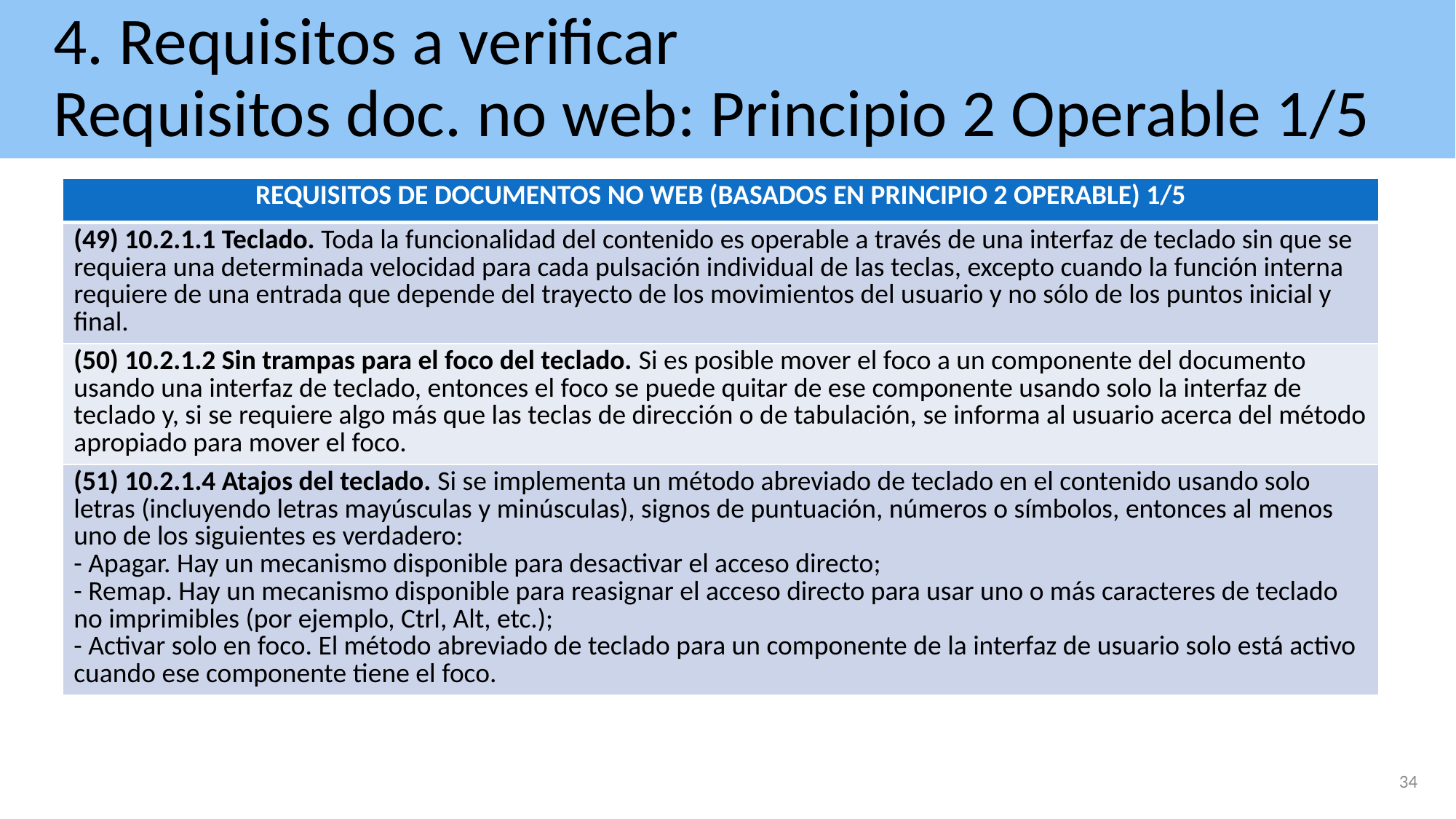

# 4. Requisitos a verificar Requisitos doc. no web: Principio 2 Operable 1/5
| REQUISITOS DE DOCUMENTOS NO WEB (BASADOS EN PRINCIPIO 2 OPERABLE) 1/5 |
| --- |
| (49) 10.2.1.1 Teclado. Toda la funcionalidad del contenido es operable a través de una interfaz de teclado sin que se requiera una determinada velocidad para cada pulsación individual de las teclas, excepto cuando la función interna requiere de una entrada que depende del trayecto de los movimientos del usuario y no sólo de los puntos inicial y final. |
| (50) 10.2.1.2 Sin trampas para el foco del teclado. Si es posible mover el foco a un componente del documento usando una interfaz de teclado, entonces el foco se puede quitar de ese componente usando solo la interfaz de teclado y, si se requiere algo más que las teclas de dirección o de tabulación, se informa al usuario acerca del método apropiado para mover el foco. |
| (51) 10.2.1.4 Atajos del teclado. Si se implementa un método abreviado de teclado en el contenido usando solo letras (incluyendo letras mayúsculas y minúsculas), signos de puntuación, números o símbolos, entonces al menos uno de los siguientes es verdadero: - Apagar. Hay un mecanismo disponible para desactivar el acceso directo; - Remap. Hay un mecanismo disponible para reasignar el acceso directo para usar uno o más caracteres de teclado no imprimibles (por ejemplo, Ctrl, Alt, etc.); - Activar solo en foco. El método abreviado de teclado para un componente de la interfaz de usuario solo está activo cuando ese componente tiene el foco. |
34